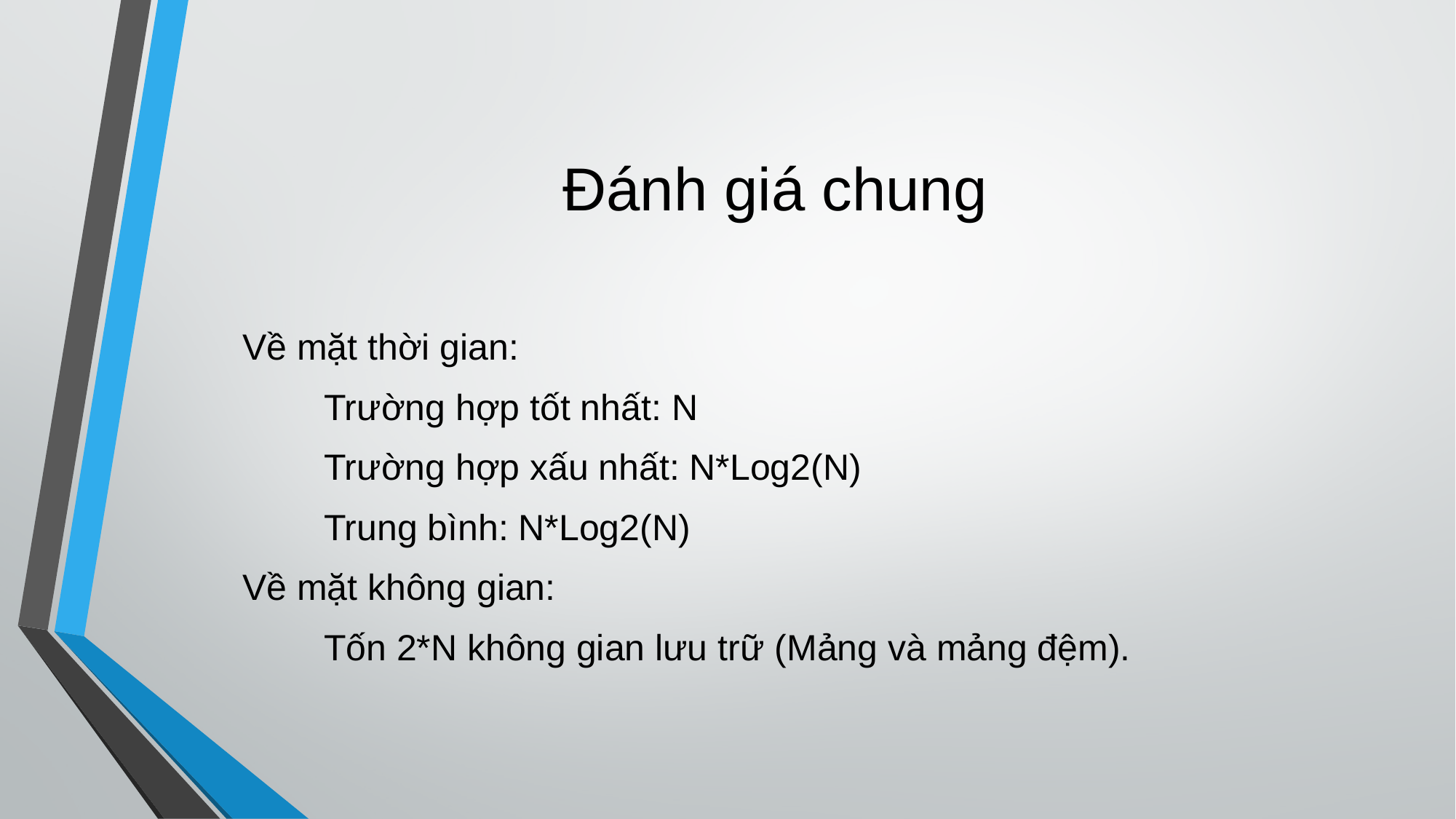

Đánh giá chung
Về mặt thời gian:
        Trường hợp tốt nhất: N
        Trường hợp xấu nhất: N*Log2(N)
        Trung bình: N*Log2(N)
Về mặt không gian:
        Tốn 2*N không gian lưu trữ (Mảng và mảng đệm).